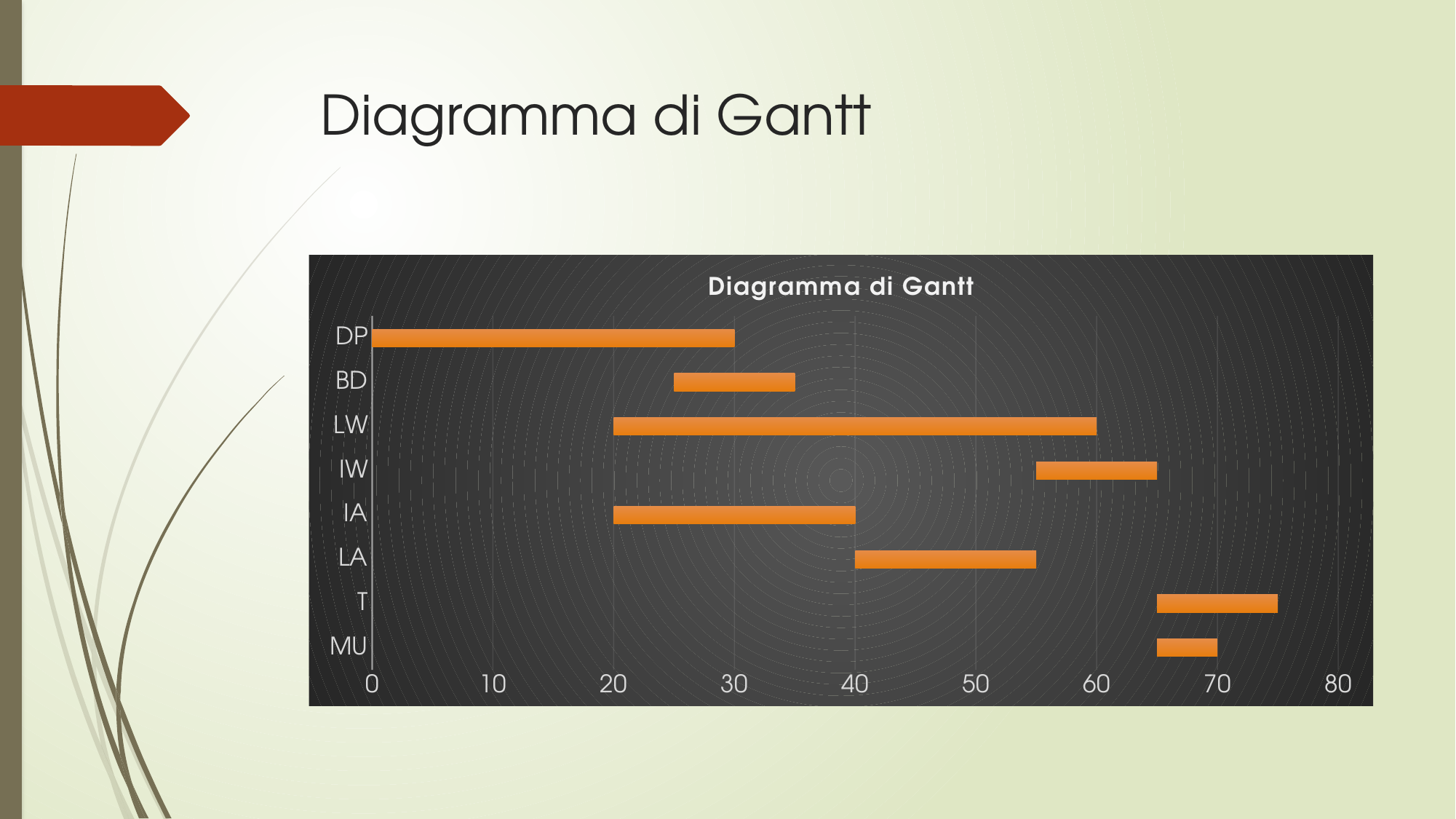

# Diagramma di Gantt

### Chart: Diagramma di Gantt

| Category | Inizio | Durata |
|---|---|---|
| MU | 65.0 | 5.0 |
| T | 65.0 | 10.0 |
| LA | 40.0 | 15.0 |
| IA | 20.0 | 20.0 |
| IW | 55.0 | 10.0 |
| LW | 20.0 | 40.0 |
| BD | 25.0 | 10.0 |
| DP | 0.0 | 30.0 |